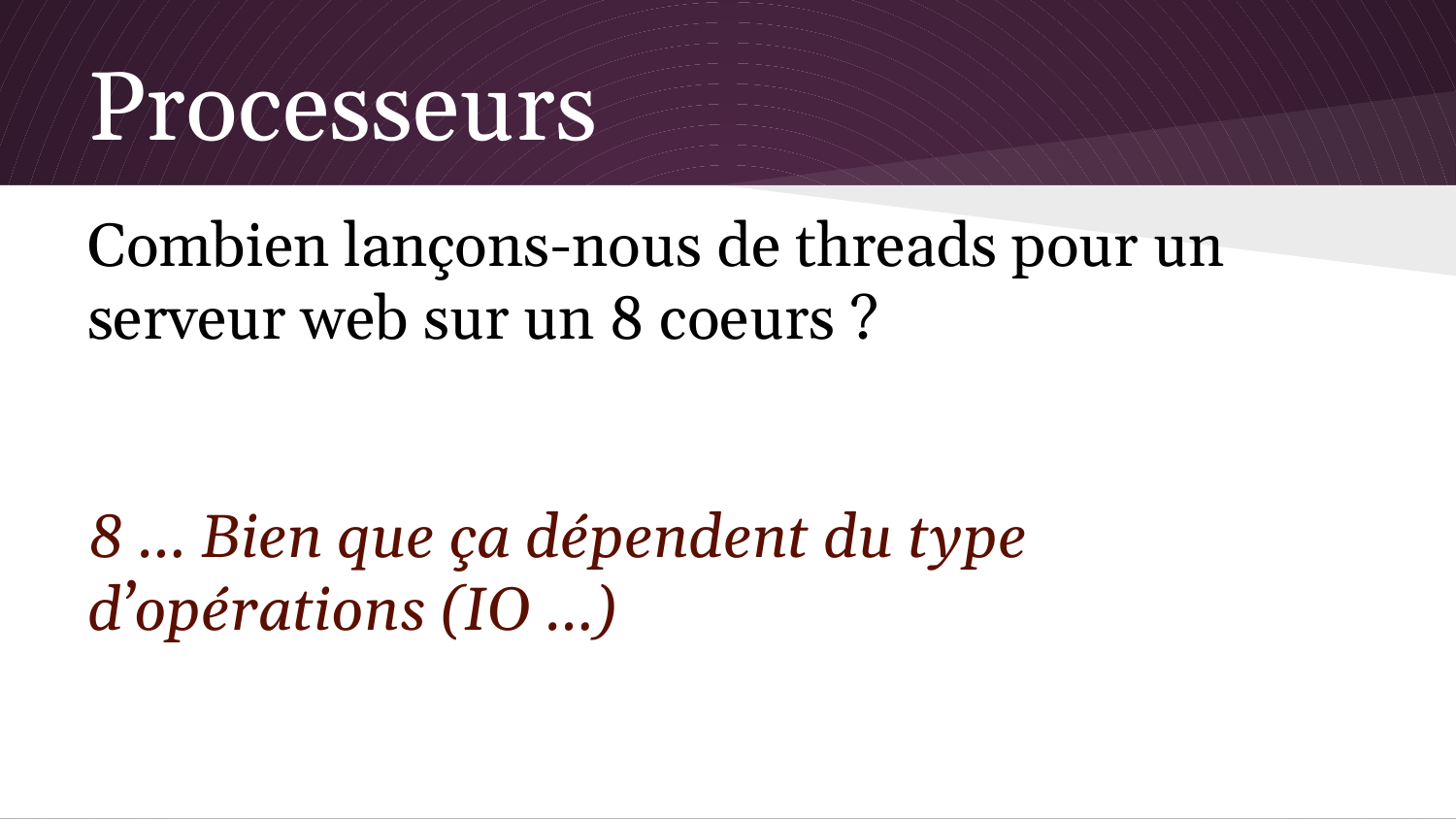

# Processeurs
Combien lançons-nous de threads pour un serveur web sur un 8 coeurs ?

8 … Bien que ça dépendent du type d’opérations (IO …)